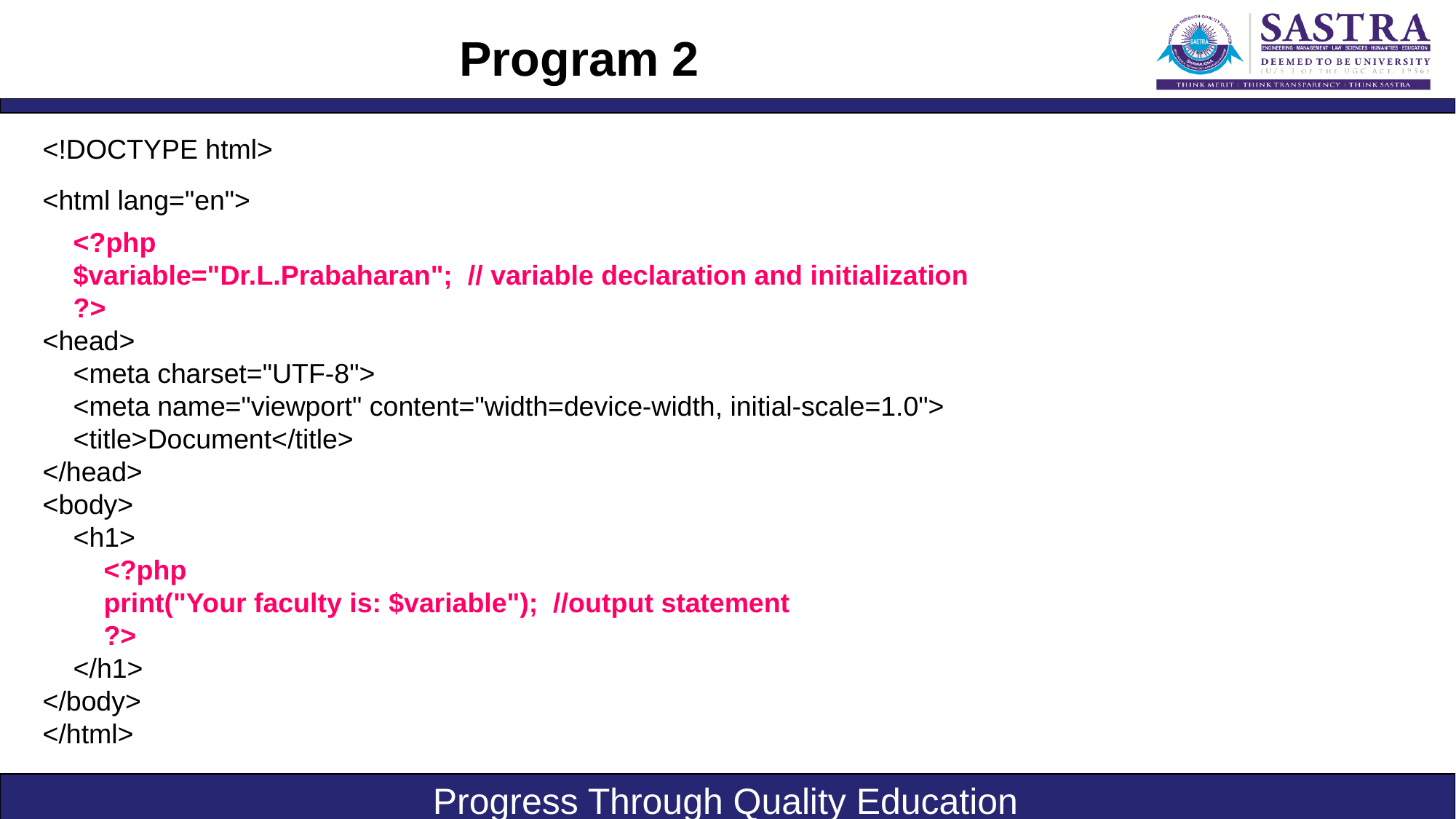

# Program 2
<!DOCTYPE html>
<html lang="en">
    <?php
    $variable="Dr.L.Prabaharan";  // variable declaration and initialization
    ?>
<head>
    <meta charset="UTF-8">
    <meta name="viewport" content="width=device-width, initial-scale=1.0">
    <title>Document</title>
</head>
<body>
    <h1>
        <?php
        print("Your faculty is: $variable");  //output statement
        ?>
    </h1>
</body>
</html>